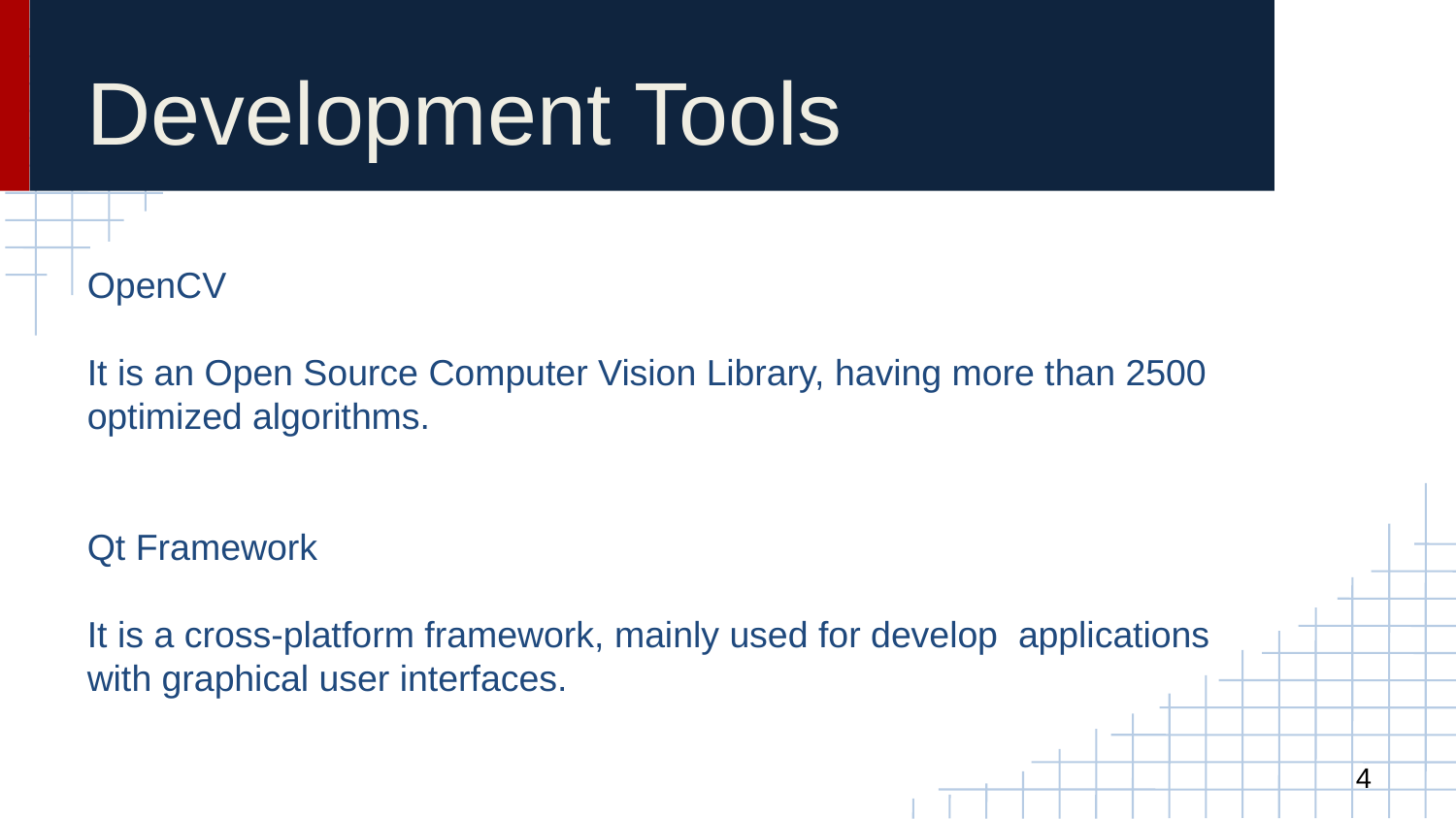

Development Tools

OpenCV

It is an Open Source Computer Vision Library, having more than 2500 optimized algorithms.

Qt Framework

It is a cross-platform framework, mainly used for develop  applications with graphical user interfaces.
4